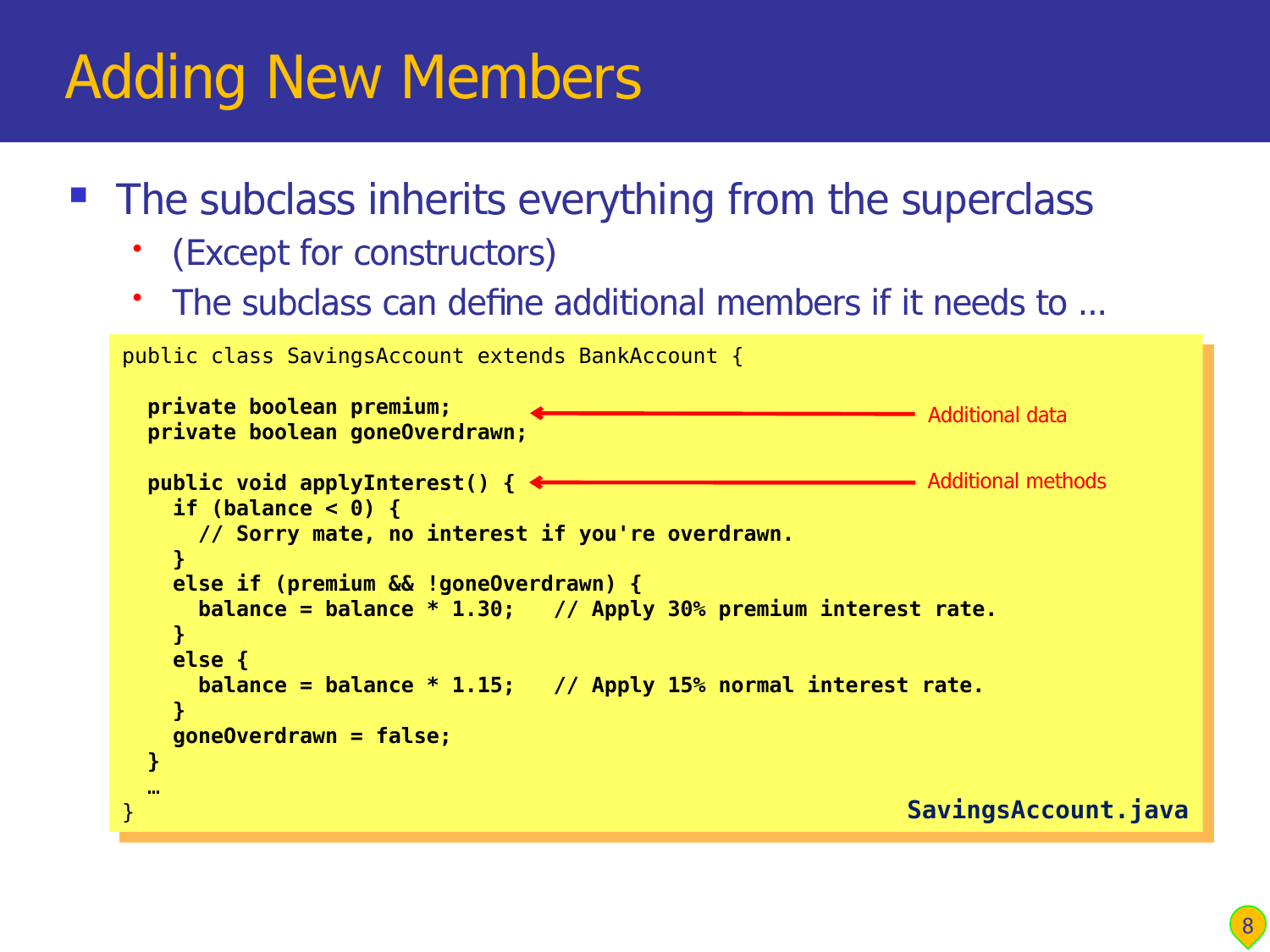

# Adding New Members
The subclass inherits everything from the superclass
(Except for constructors)
The subclass can define additional members if it needs to …
public class SavingsAccount extends BankAccount {

  private boolean premium;
  private boolean goneOverdrawn;

  public void applyInterest() {
    if (balance < 0) {
      // Sorry mate, no interest if you're overdrawn.
    }
    else if (premium && !goneOverdrawn) {
      balance = balance * 1.30;   // Apply 30% premium interest rate.
    }
    else {
      balance = balance * 1.15;   // Apply 15% normal interest rate.
    }
    goneOverdrawn = false;
  }
  …
}
Additional data
Additional methods
SavingsAccount.java
8